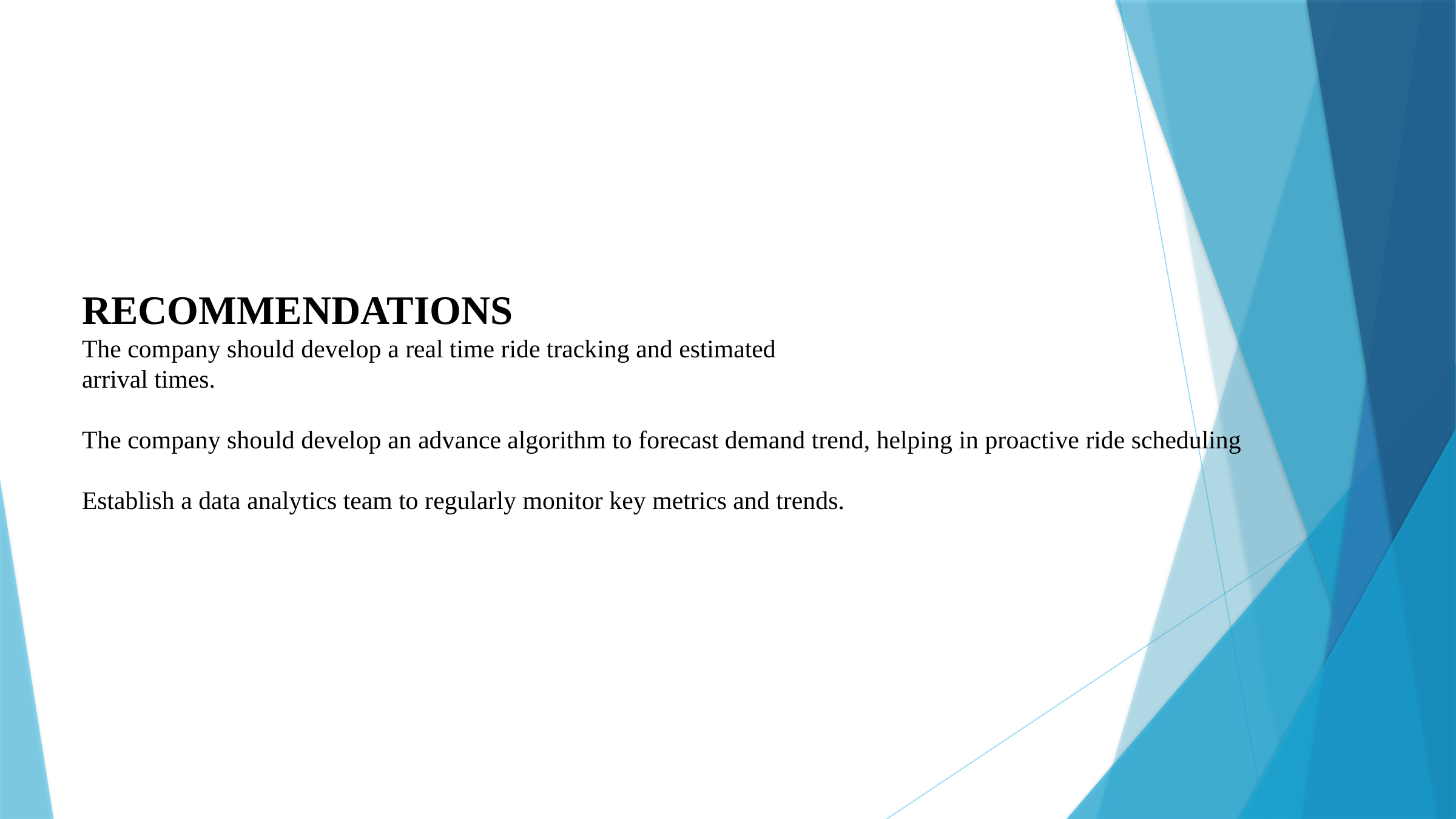

RECOMMENDATIONS
The company should develop a real time ride tracking and estimated
arrival times.

The company should develop an advance algorithm to forecast demand trend, helping in proactive ride scheduling

Establish a data analytics team to regularly monitor key metrics and trends.